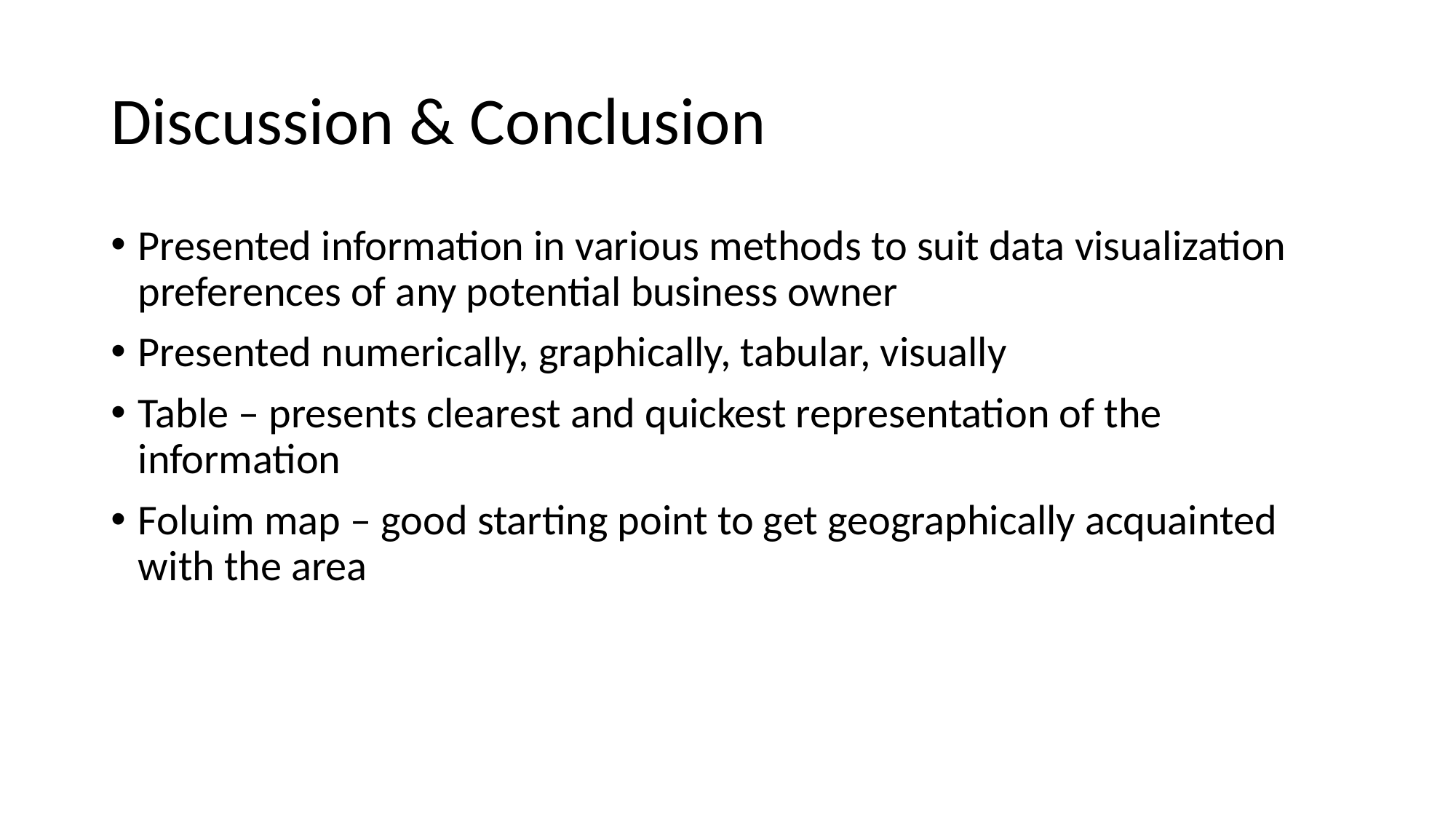

# Discussion & Conclusion
Presented information in various methods to suit data visualization preferences of any potential business owner
Presented numerically, graphically, tabular, visually
Table – presents clearest and quickest representation of the information
Foluim map – good starting point to get geographically acquainted with the area